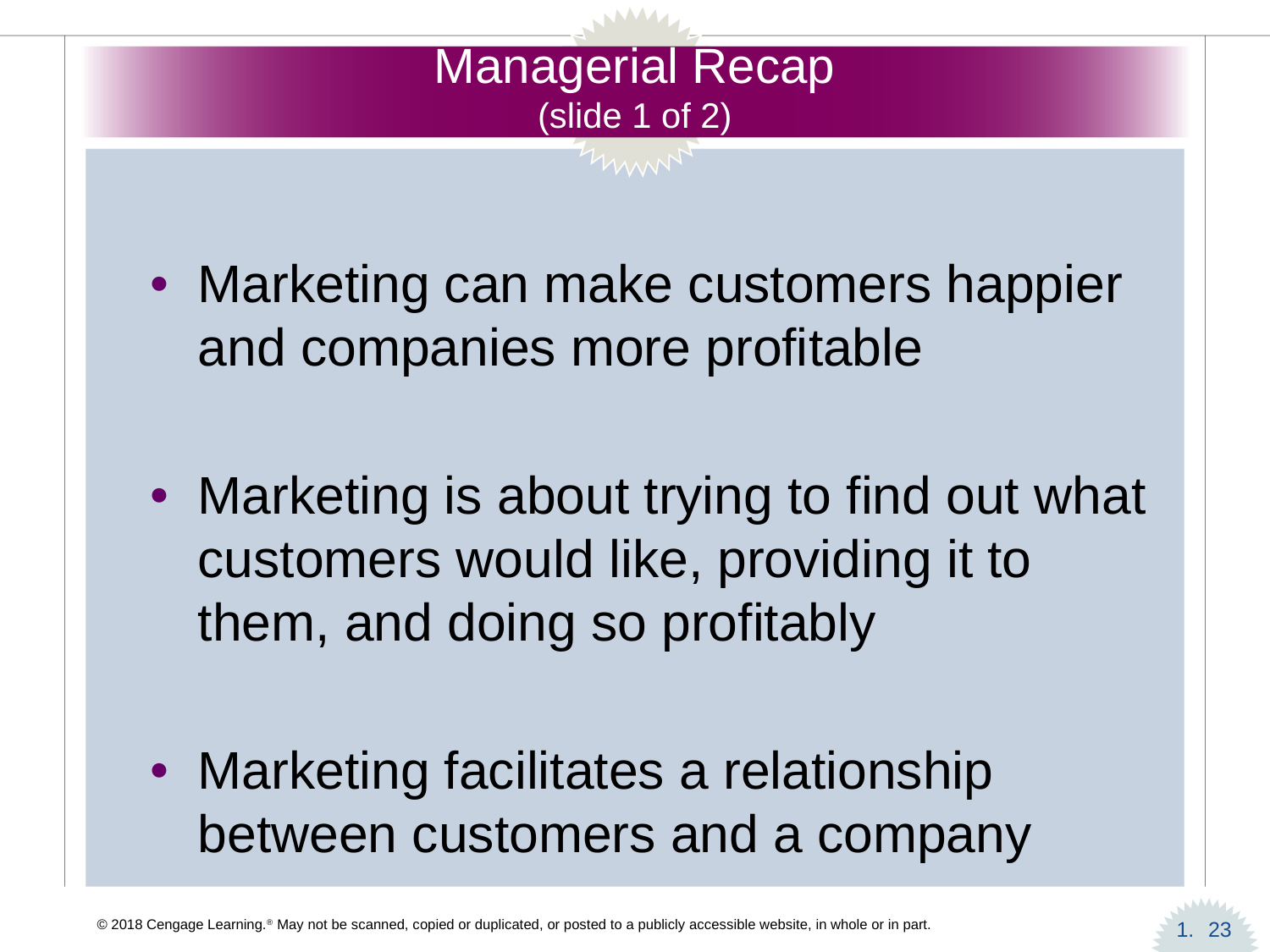

# Managerial Recap (slide 1 of 2)
Marketing can make customers happier and companies more profitable

Marketing is about trying to find out what customers would like, providing it to them, and doing so profitably

Marketing facilitates a relationship between customers and a company

23